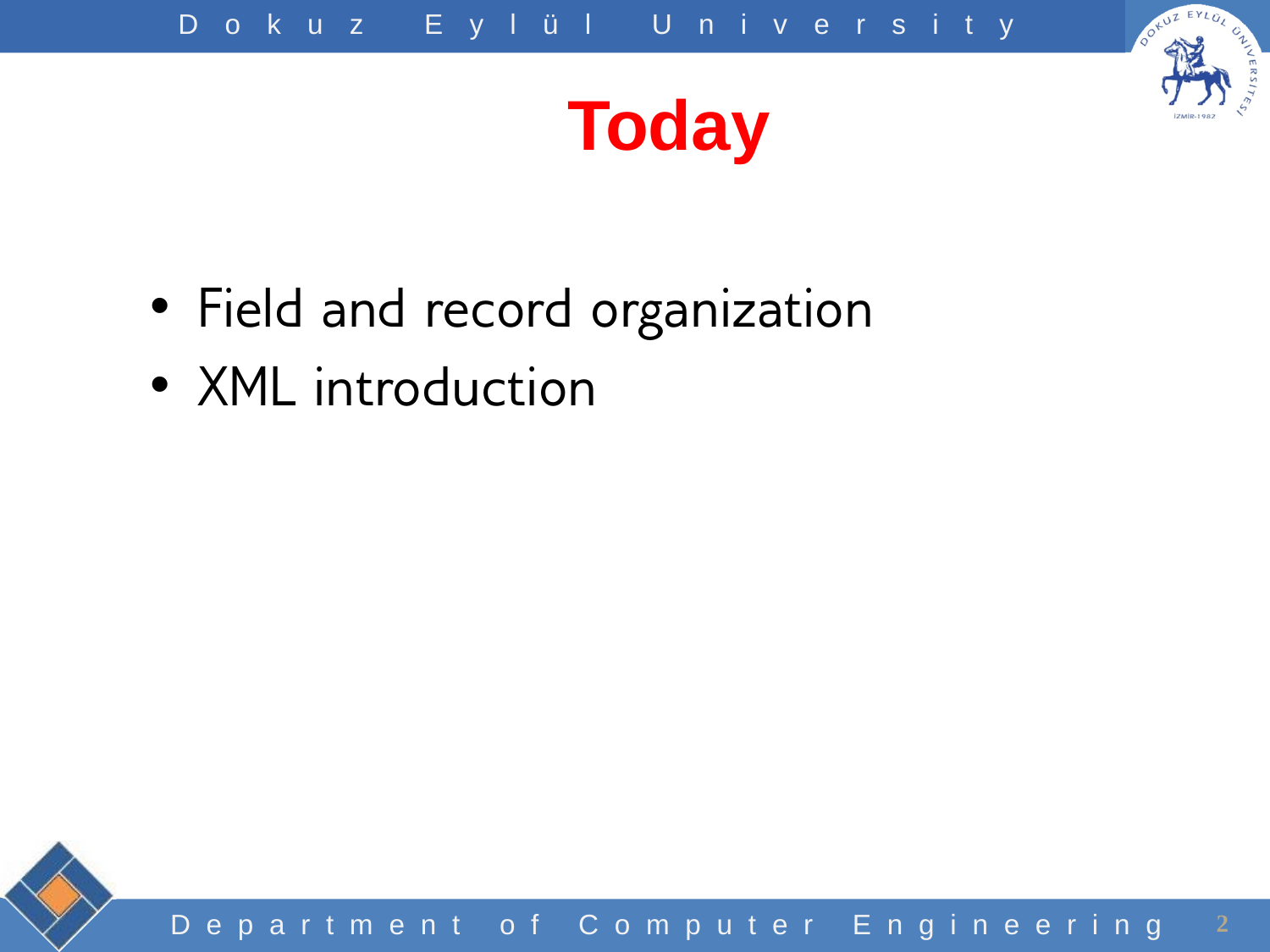

# Today
Field and record organization
XML introduction

2